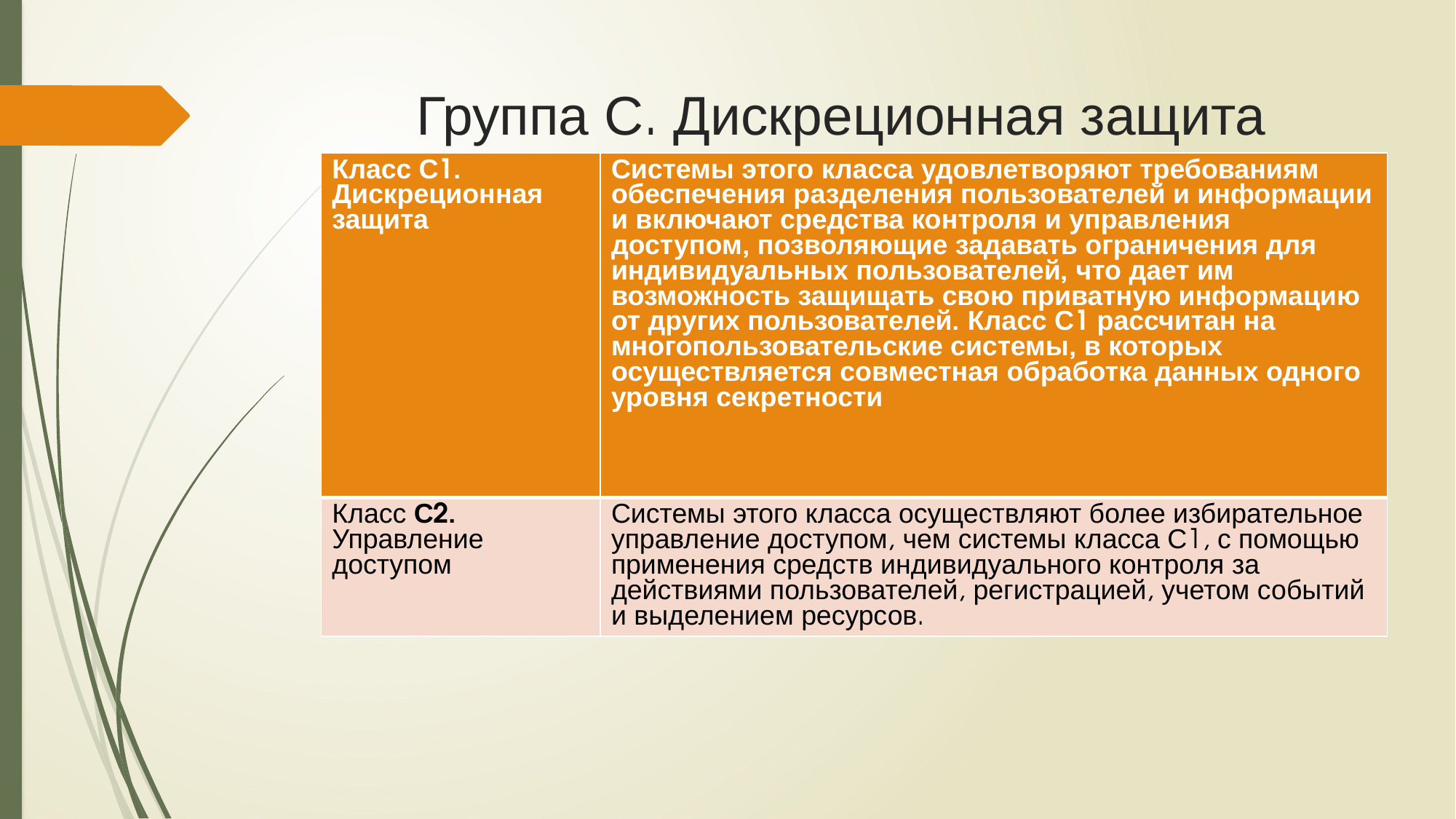

# Группа С. Дискреционная защита
| Класс С1. Дискреционная защита | Системы этого класса удовлетворяют требованиям обеспечения разделения пользо­вателей и информации и включают средства контроля и управ­ления доступом, позволяющие задавать ограничения для инди­видуальных пользователей, что дает им возможность защищать свою приватную информацию от других пользователей. Класс С1 рассчитан на многопользовательские системы, в которых осуществляется совместная обработка данных одного уровня секретности |
| --- | --- |
| Класс С2. Управление доступом | Системы этого класса осу­ществляют более избирательное управление доступом, чем си­стемы класса С1, с помощью применения средств индивиду­ального контроля за действиями пользователей, регистрацией, учетом событий и выделением ресурсов. |